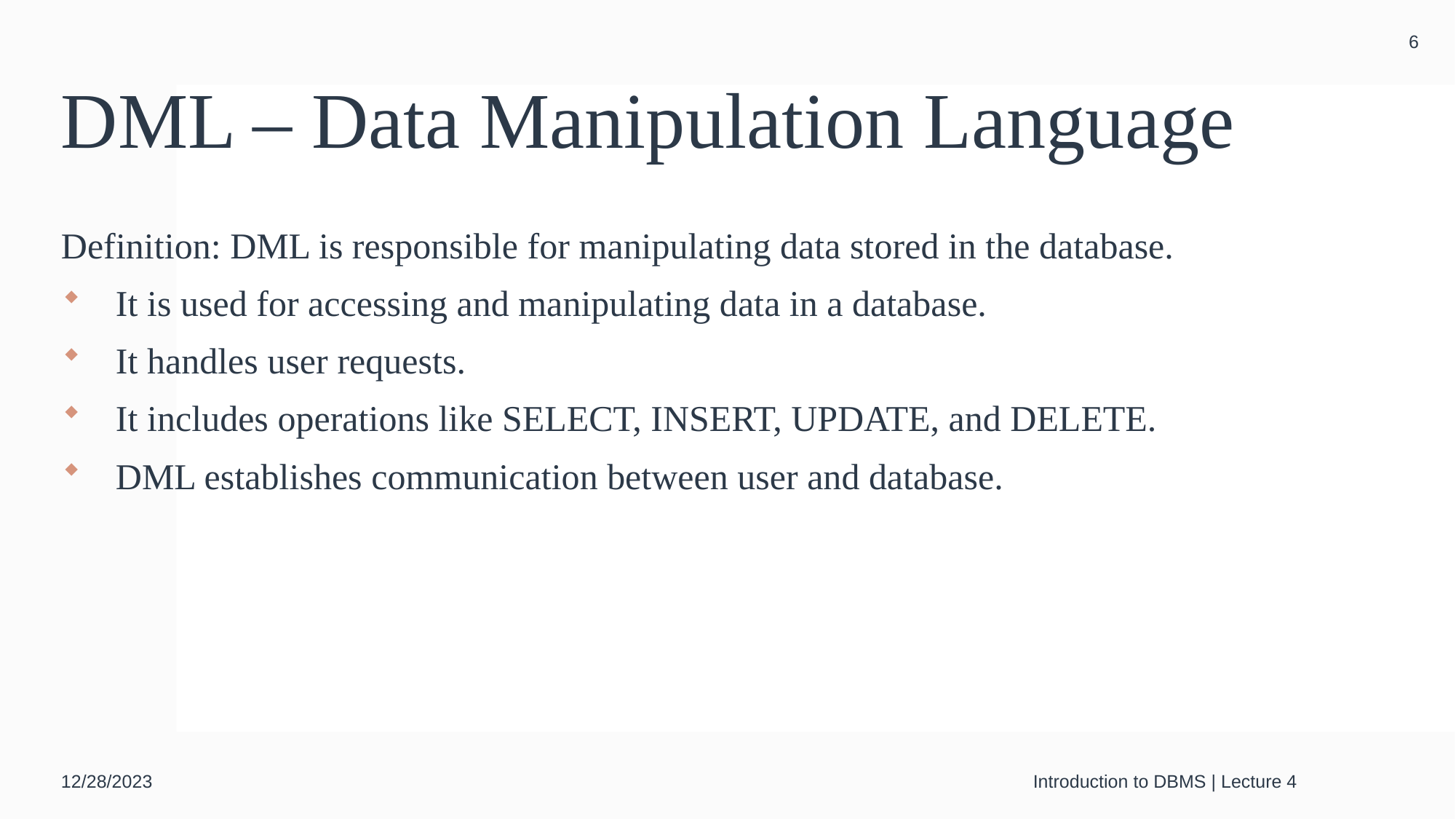

6
# DML – Data Manipulation Language
Definition: DML is responsible for manipulating data stored in the database.
It is used for accessing and manipulating data in a database.
It handles user requests.
It includes operations like SELECT, INSERT, UPDATE, and DELETE.
DML establishes communication between user and database.

12/28/2023
Introduction to DBMS | Lecture 4